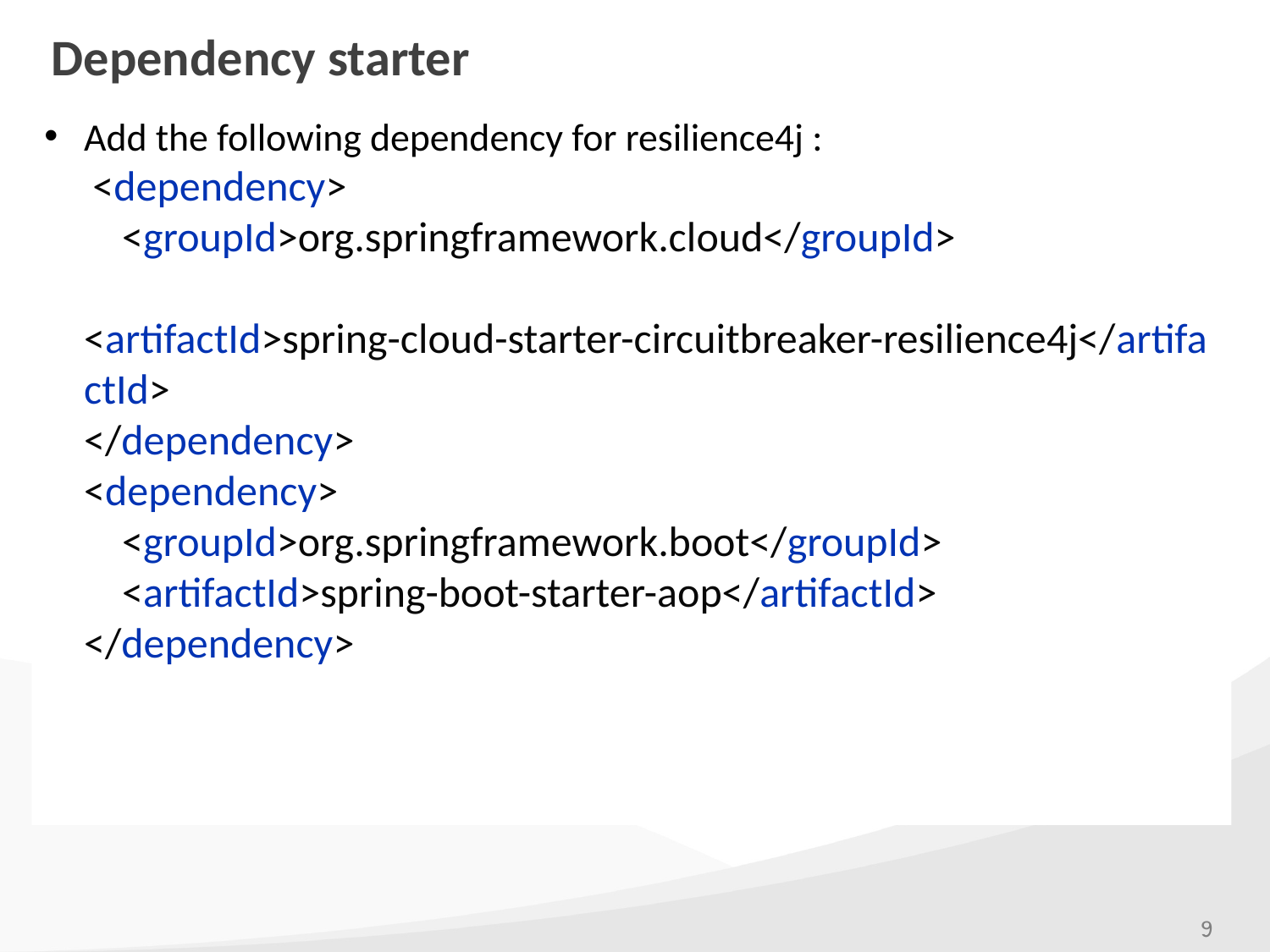

# Dependency starter
Add the following dependency for resilience4j :
 <dependency>
    <groupId>org.springframework.cloud</groupId>
    <artifactId>spring-cloud-starter-circuitbreaker-resilience4j</artifactId>
</dependency>
<dependency>
    <groupId>org.springframework.boot</groupId>
    <artifactId>spring-boot-starter-aop</artifactId>
</dependency>